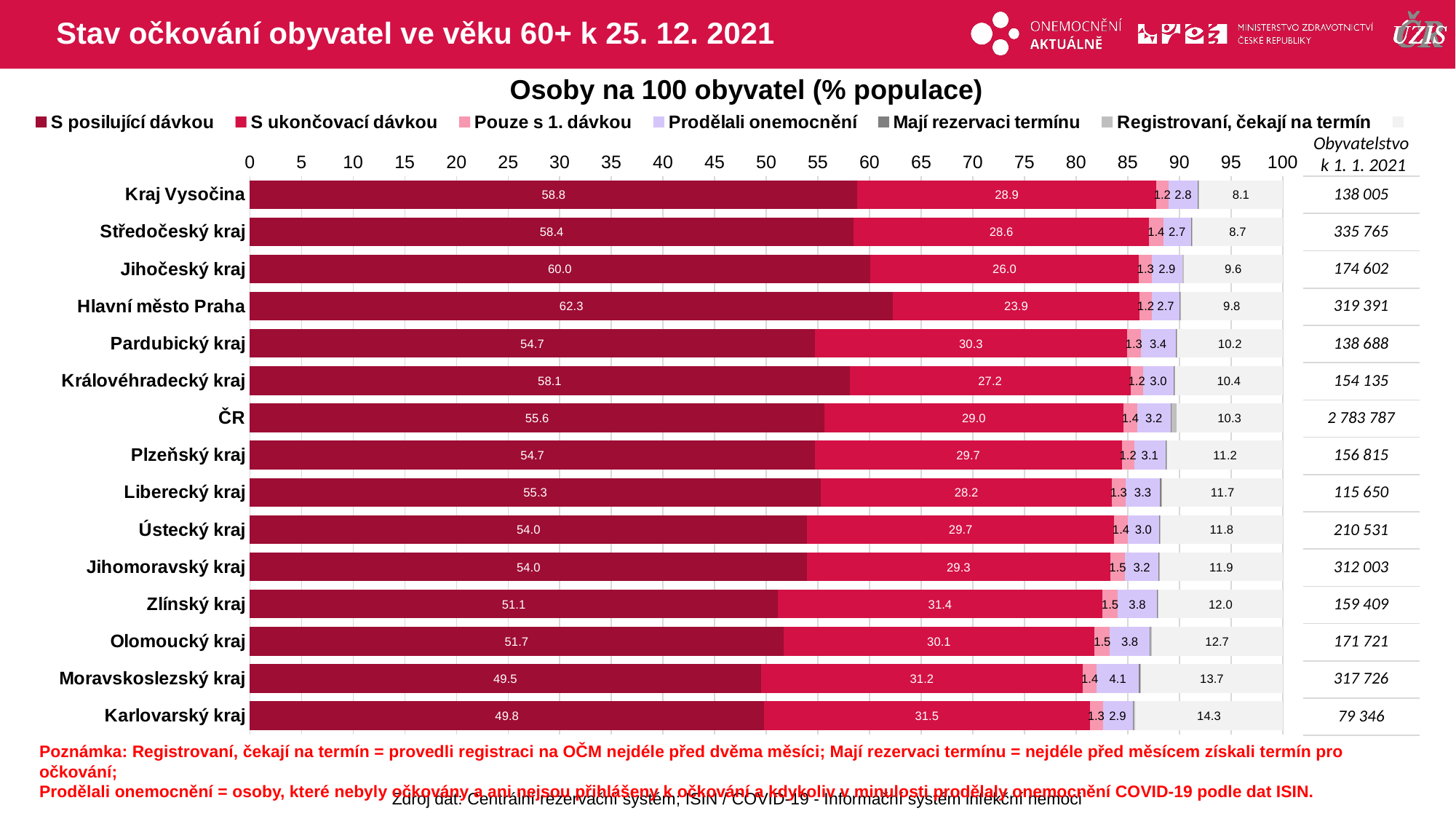

# Stav očkování obyvatel ve věku 60+ k 25. 12. 2021

### Chart

| Category | S posilující dávkou | S ukončovací dávkou | Pouze s 1. dávkou | Prodělali onemocnění | Mají rezervaci termínu | Registrovaní, čekají na termín |   |
|---|---|---|---|---|---|---|---|
| Kraj Vysočina | 58.82323 | 28.92939 | 1.190537 | 2.83468 | 0.060143 | 0.078258 | 8.08376508 |
| Středočeský kraj | 58.43879 | 28.64057 | 1.352732 | 2.699805 | 0.069394 | 0.101857 | 8.69685643 |
| Jihočeský kraj | 60.04227 | 26.04609 | 1.269172 | 2.902601 | 0.054409 | 0.108246 | 9.57720988 |
| Hlavní město Praha | 62.26976 | 23.85415 | 1.222639 | 2.67196 | 0.042268 | 0.095181 | 9.84404695 |
| Pardubický kraj | 54.69038 | 30.25857 | 1.290667 | 3.419186 | 0.049031 | 0.085083 | 10.2070835 |
| Královéhradecký kraj | 58.06663 | 27.22419 | 1.172998 | 3.010997 | 0.033737 | 0.06942 | 10.4220326 |
| ČR | 55.62635 | 28.95002 | 1.351253 | 3.215224 | 0.074144 | 0.488543 | 10.2944658 |
| Plzeňský kraj | 54.71288 | 29.70124 | 1.202053 | 3.062845 | 0.052929 | 0.109046 | 11.159009 |
| Liberecký kraj | 55.29183 | 28.16948 | 1.318634 | 3.348033 | 0.089062 | 0.119326 | 11.6636403 |
| Ústecký kraj | 53.97115 | 29.69491 | 1.375094 | 2.964884 | 0.081223 | 0.108773 | 11.8039624 |
| Jihomoravský kraj | 53.95365 | 29.34106 | 1.459281 | 3.203495 | 0.059294 | 0.084935 | 11.898283 |
| Zlínský kraj | 51.10502 | 31.44866 | 1.469177 | 3.826635 | 0.045794 | 0.060222 | 12.0444893 |
| Olomoucký kraj | 51.65239 | 30.14716 | 1.477396 | 3.839367 | 0.075122 | 0.111809 | 12.6967581 |
| Moravskoslezský kraj | 49.481 | 31.1649 | 1.363124 | 4.063564 | 0.107325 | 0.118656 | 13.7014283 |
| Karlovarský kraj | 49.78197 | 31.53656 | 1.257782 | 2.902478 | 0.122249 | 0.134852 | 14.2641091 |
Osoby na 100 obyvatel (% populace)
Obyvatelstvo
k 1. 1. 2021
| 138 005 |
| --- |
| 335 765 |
| 174 602 |
| 319 391 |
| 138 688 |
| 154 135 |
| 2 783 787 |
| 156 815 |
| 115 650 |
| 210 531 |
| 312 003 |
| 159 409 |
| 171 721 |
| 317 726 |
| 79 346 |
Poznámka: Registrovaní, čekají na termín = provedli registraci na OČM nejdéle před dvěma měsíci; Mají rezervaci termínu = nejdéle před měsícem získali termín pro očkování;
Prodělali onemocnění = osoby, které nebyly očkovány a ani nejsou přihlášeny k očkování a kdykoliv v minulosti prodělaly onemocnění COVID-19 podle dat ISIN.
Zdroj dat: Centrální rezervační systém; ISIN / COVID-19 - Informační systém infekční nemoci